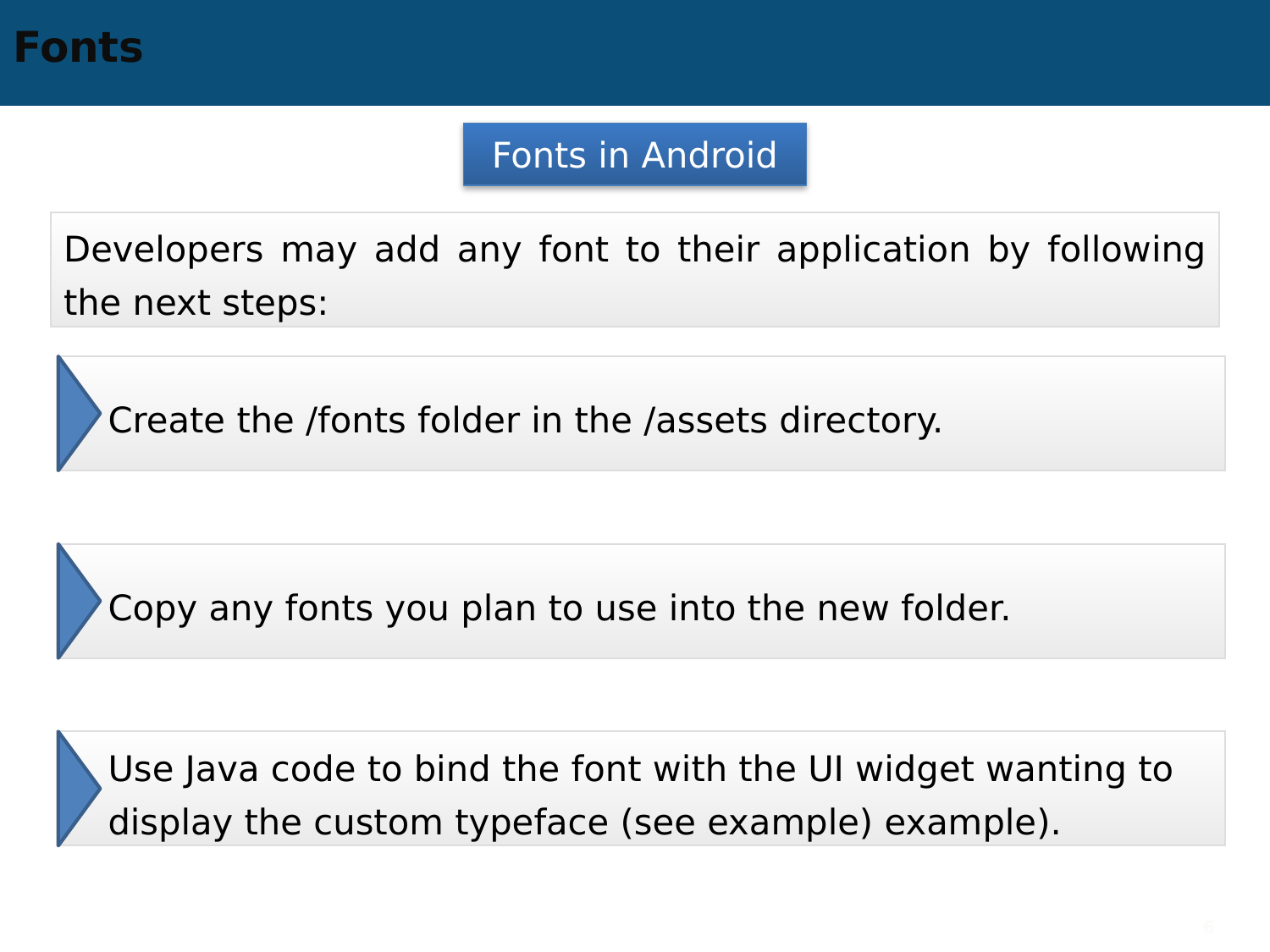

# Fonts
Fonts in Android
Developers may add any font to their application by following the next steps:
Create the /fonts folder in the /assets directory.

Copy any fonts you plan to use into the new folder.

Use Java code to bind the font with the UI widget wanting to display the custom typeface (see example) example).